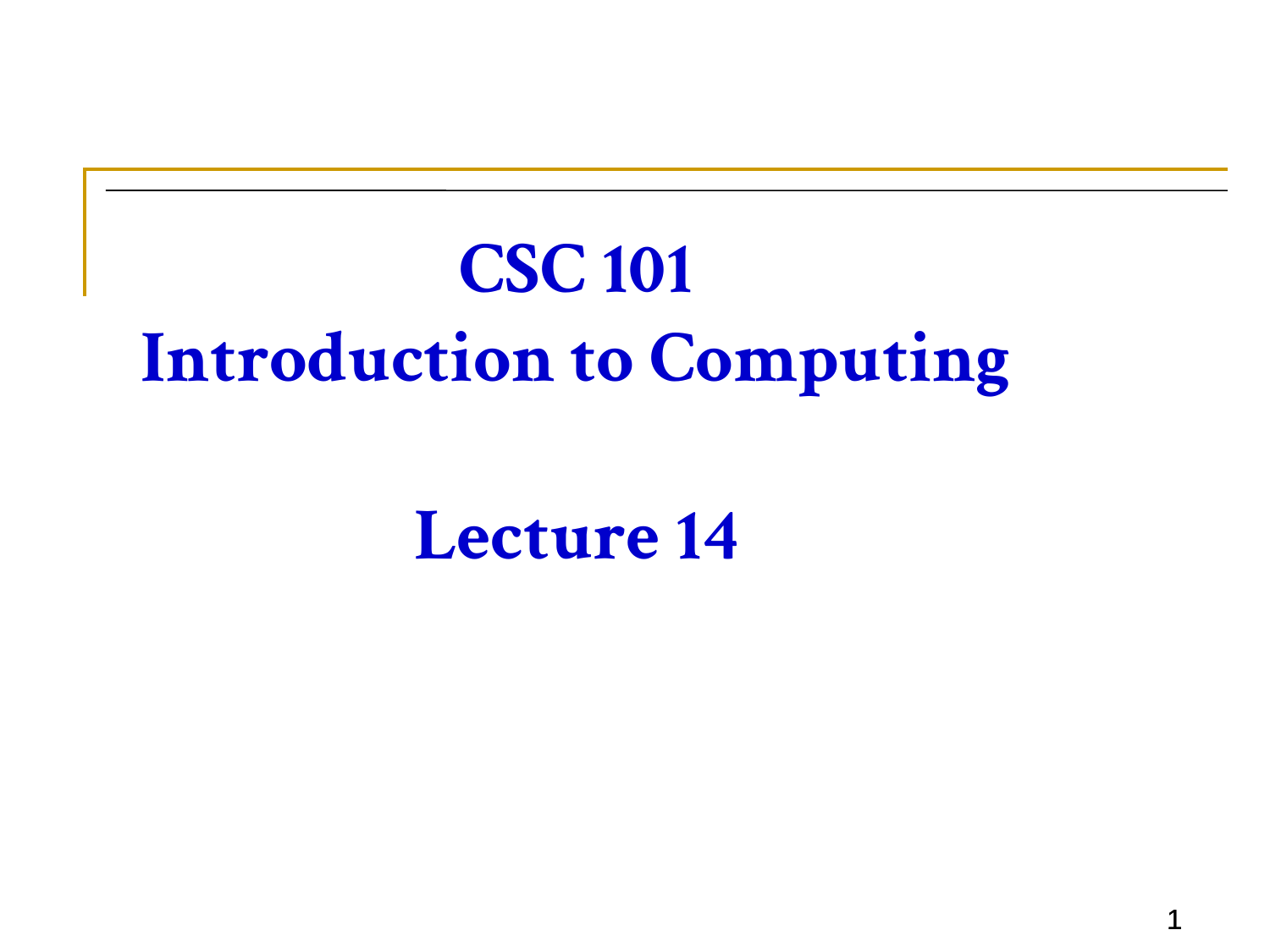

# CSC 101 Introduction to Computing Lecture 14

1